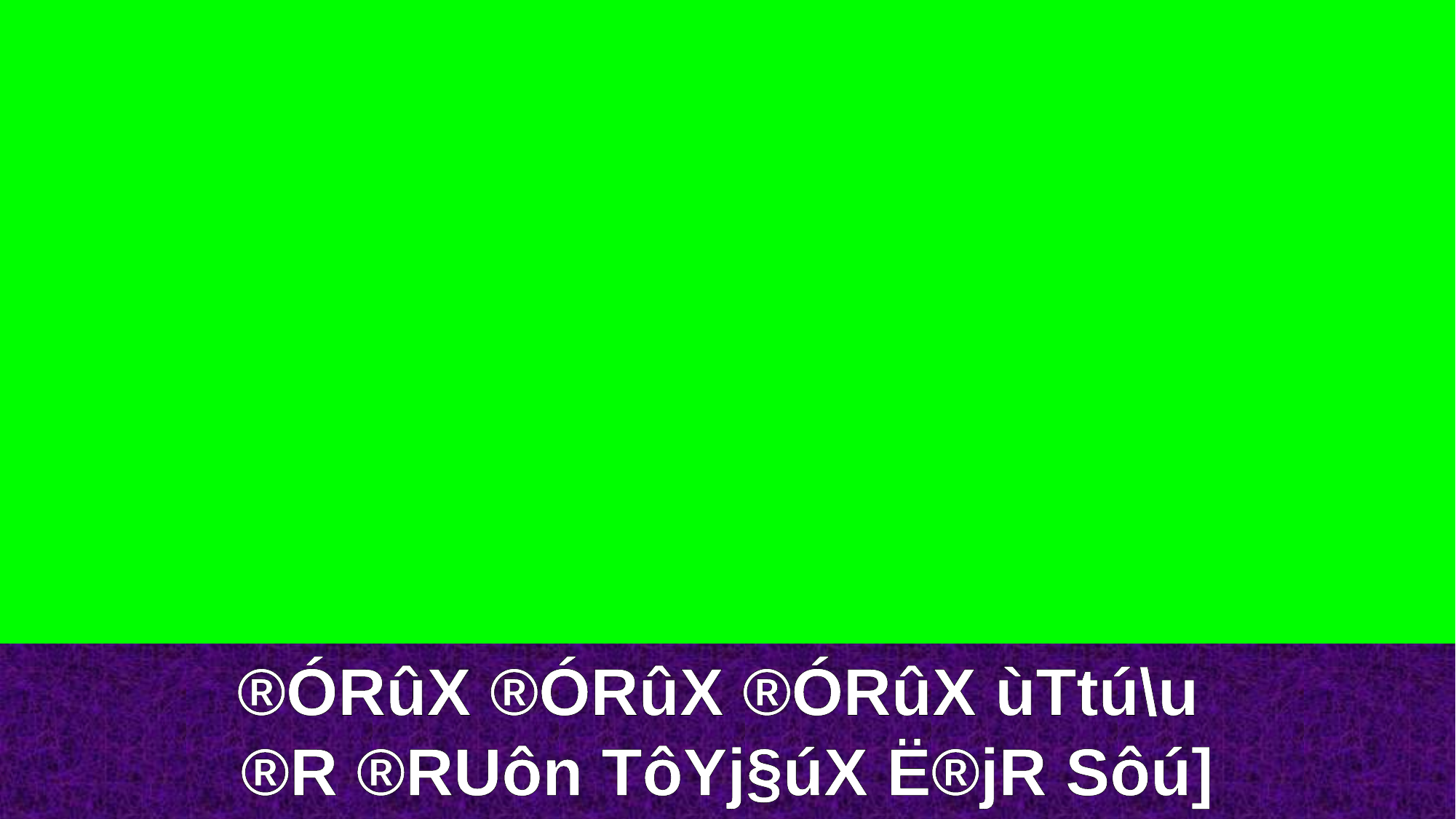

®ÓRûX ®ÓRûX ®ÓRûX ùTtú\u
®R ®RUôn TôYj§úX Ë®jR Sôú]